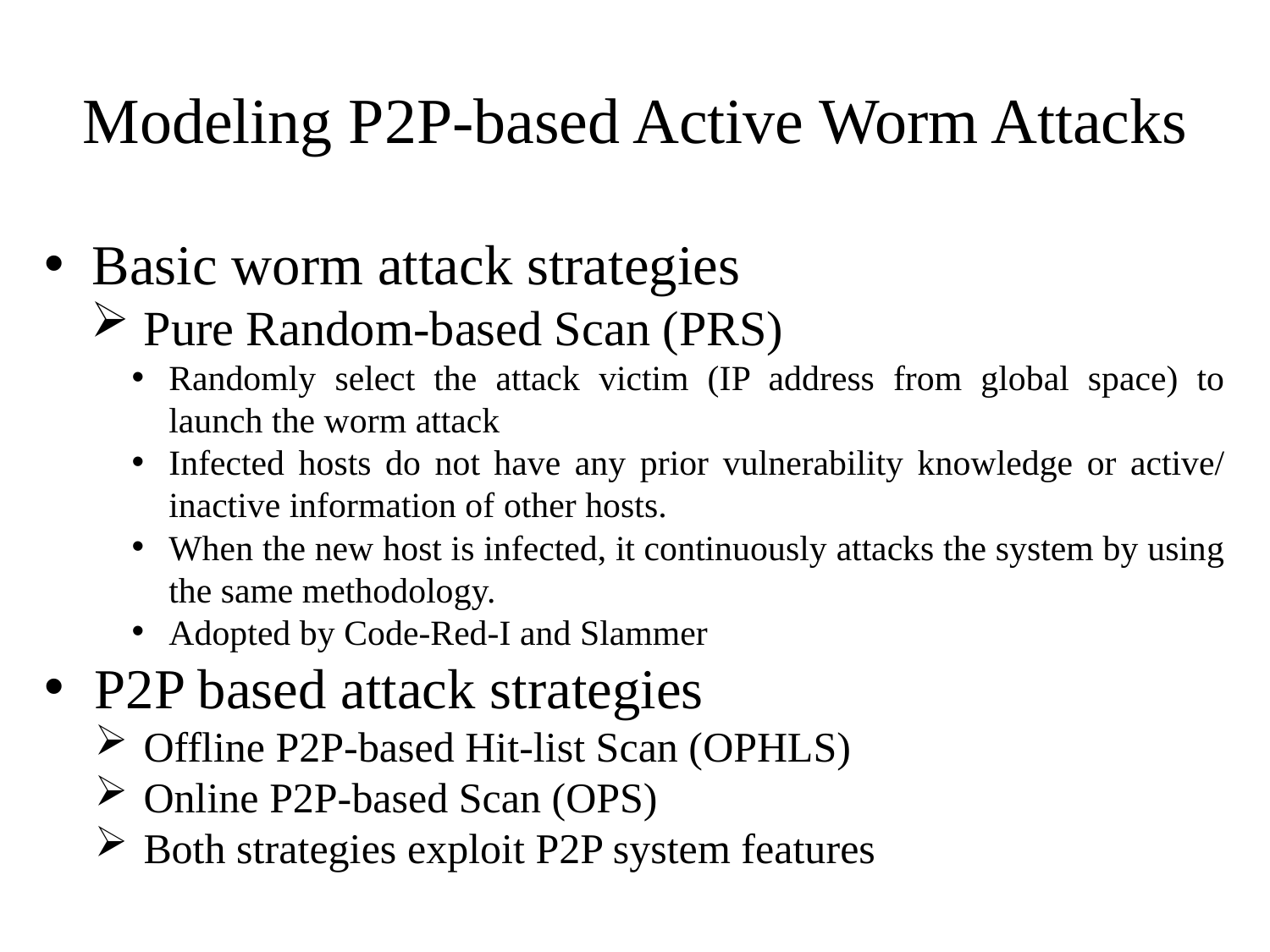

# Modeling P2P-based Active Worm Attacks
Basic worm attack strategies
Pure Random-based Scan (PRS)
Randomly select the attack victim (IP address from global space) to launch the worm attack
Infected hosts do not have any prior vulnerability knowledge or active/ inactive information of other hosts.
When the new host is infected, it continuously attacks the system by using the same methodology.
Adopted by Code-Red-I and Slammer
P2P based attack strategies
Offline P2P-based Hit-list Scan (OPHLS)
Online P2P-based Scan (OPS)
Both strategies exploit P2P system features